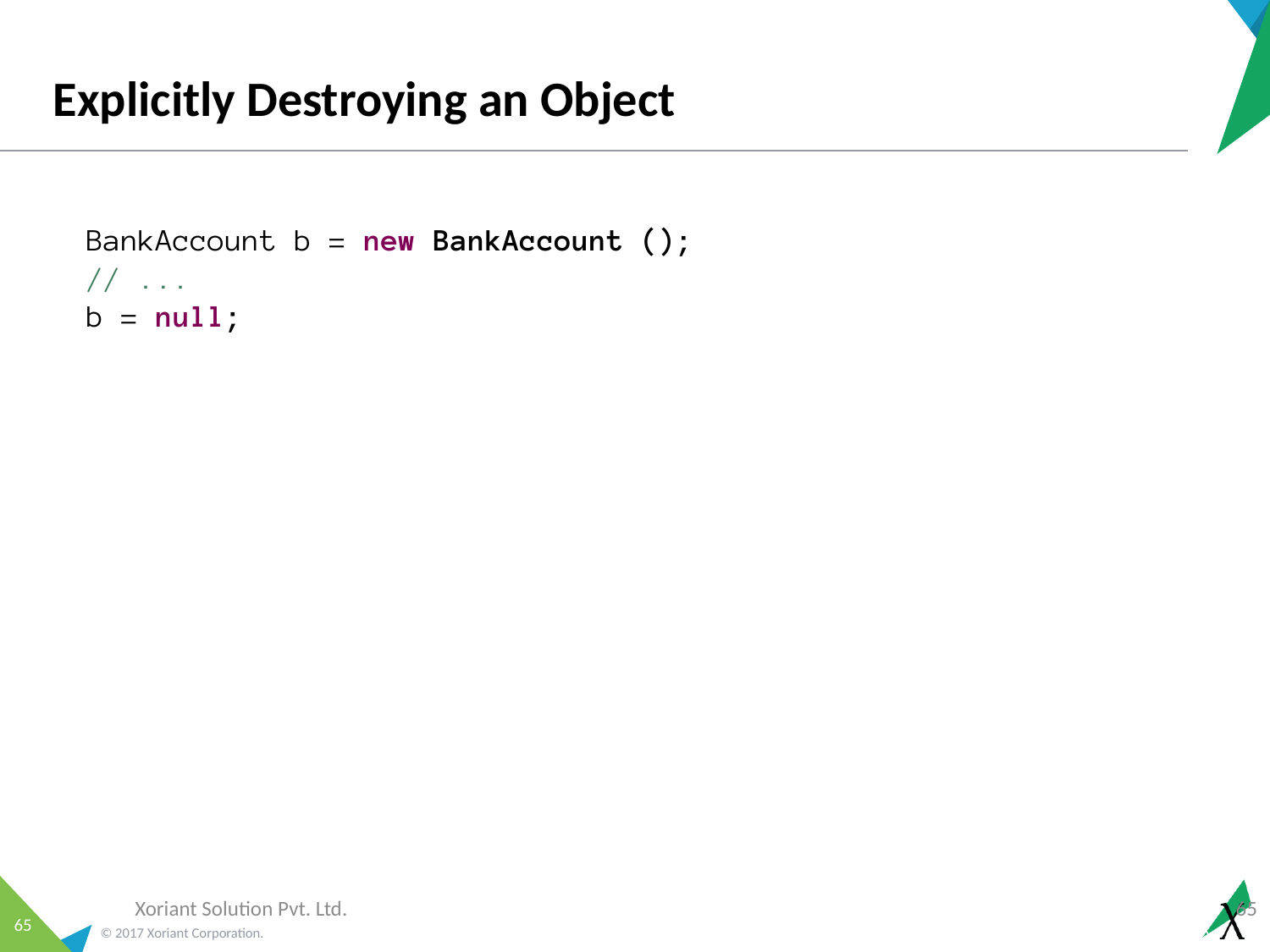

# Explicitly Destroying an Object
BankAccount b = new BankAccount ();
// ...
b = null;
Xoriant Solution Pvt. Ltd.
65